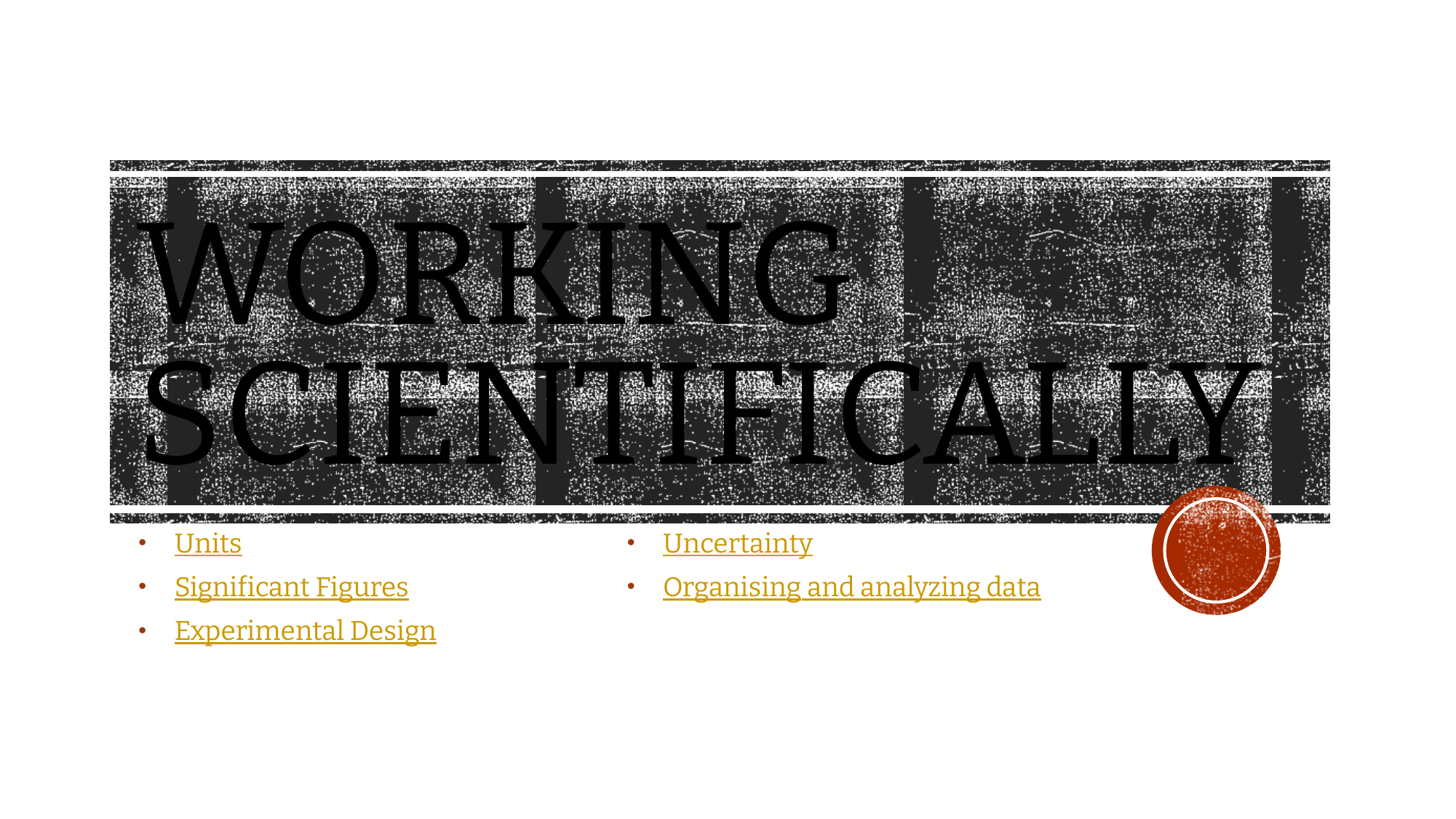

# Working Scientifically
Units
Significant Figures
Experimental Design
Uncertainty
Organising and analyzing data